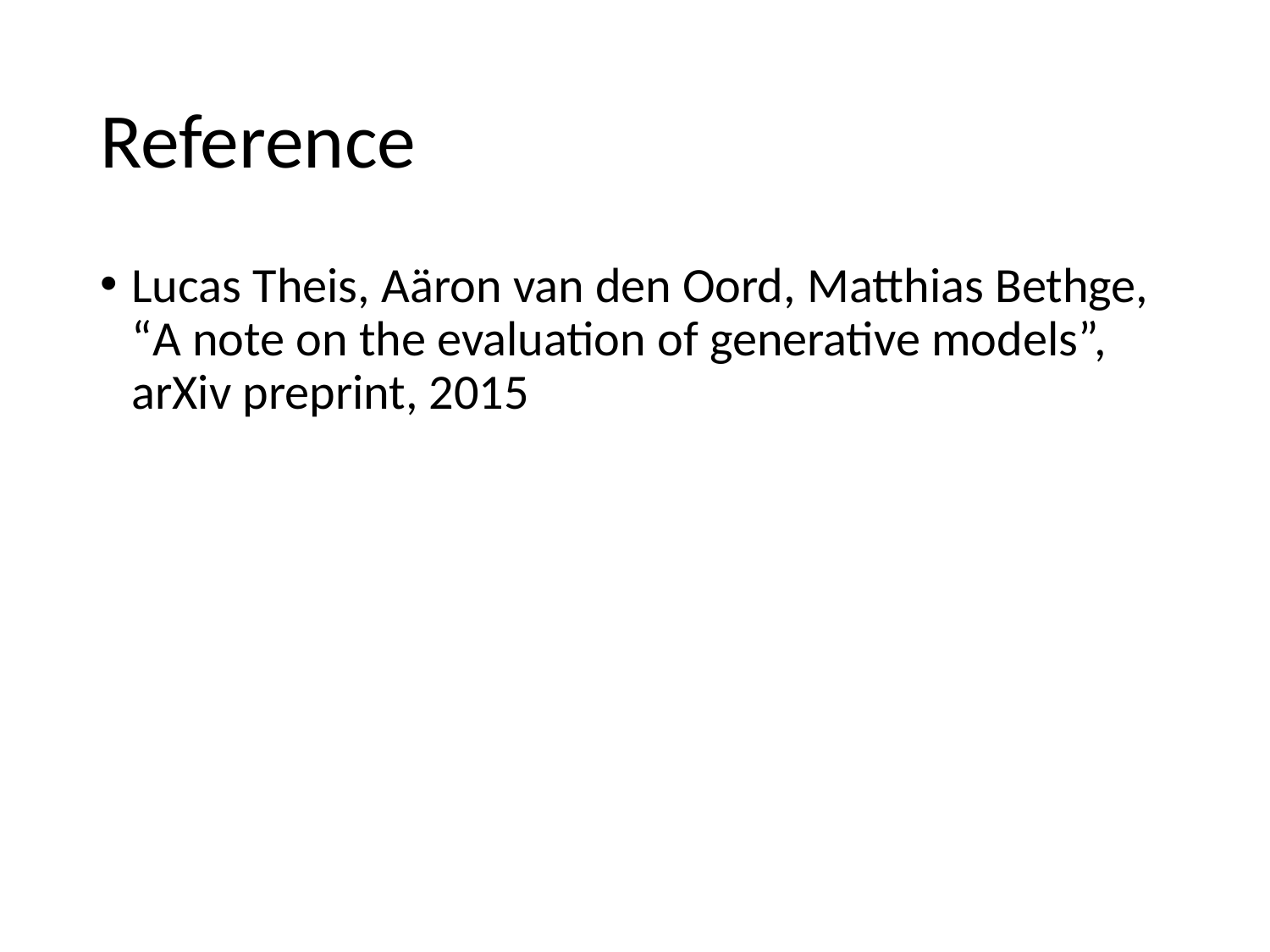

# Reference
Lucas Theis, Aäron van den Oord, Matthias Bethge, “A note on the evaluation of generative models”, arXiv preprint, 2015